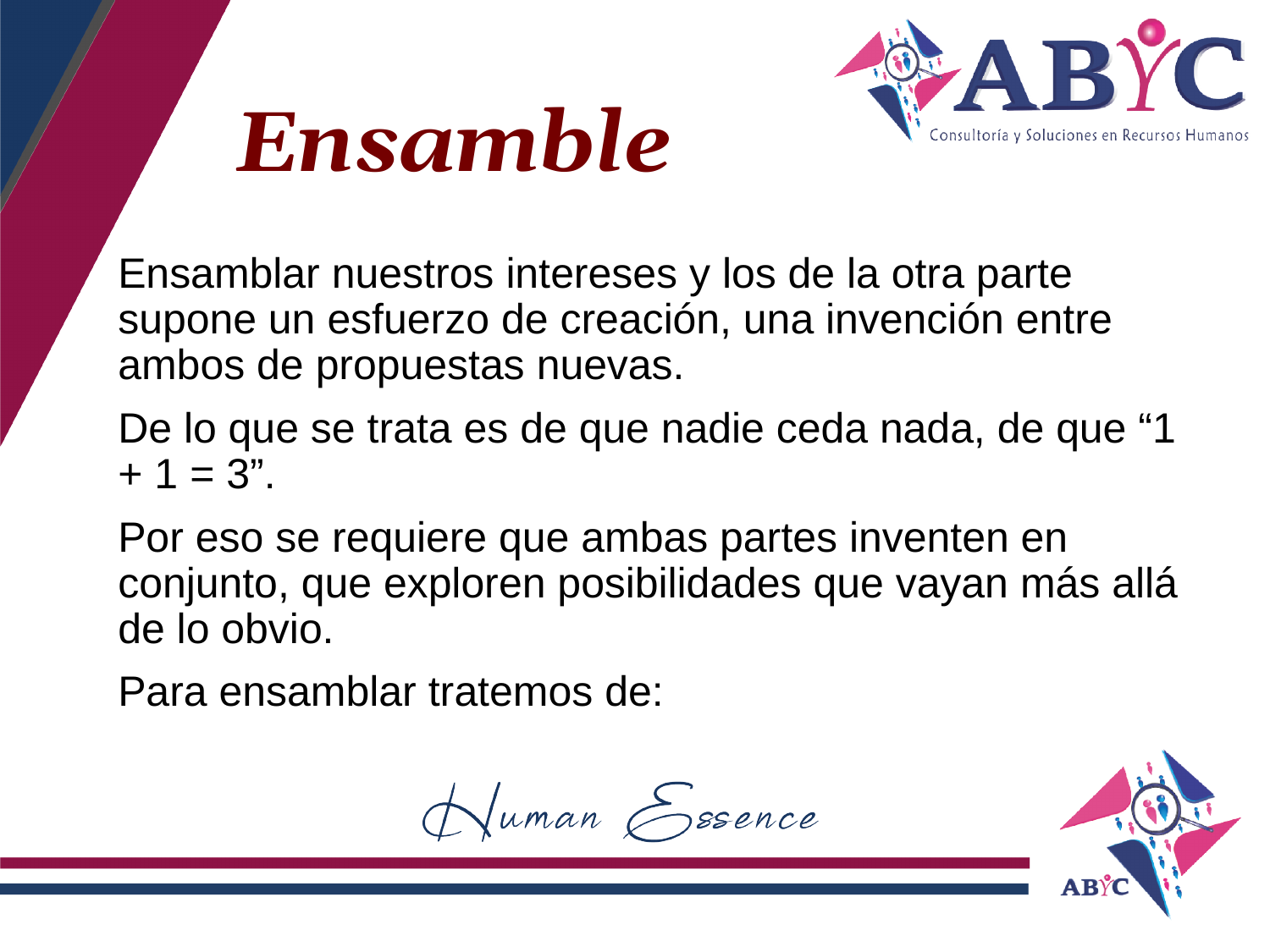

# Ensamble
Ensamblar nuestros intereses y los de la otra parte supone un esfuerzo de creación, una invención entre ambos de propuestas nuevas.
De lo que se trata es de que nadie ceda nada, de que “1 + 1 = 3”.
Por eso se requiere que ambas partes inventen en conjunto, que exploren posibilidades que vayan más allá de lo obvio.
Para ensamblar tratemos de: